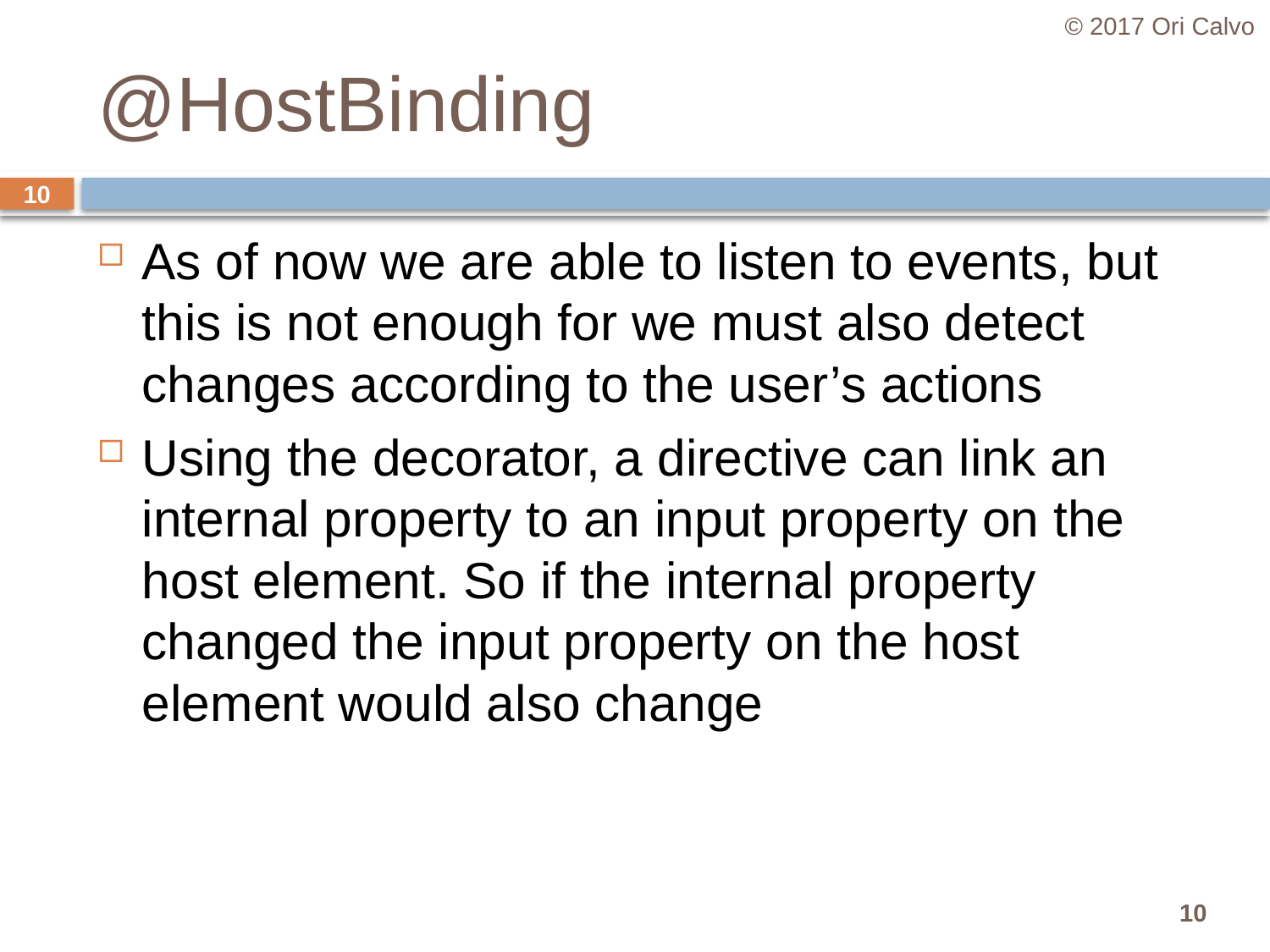

© 2017 Ori Calvo
# @HostBinding
10
As of now we are able to listen to events, but this is not enough for we must also detect changes according to the user’s actions
Using the decorator, a directive can link an internal property to an input property on the host element. So if the internal property changed the input property on the host element would also change